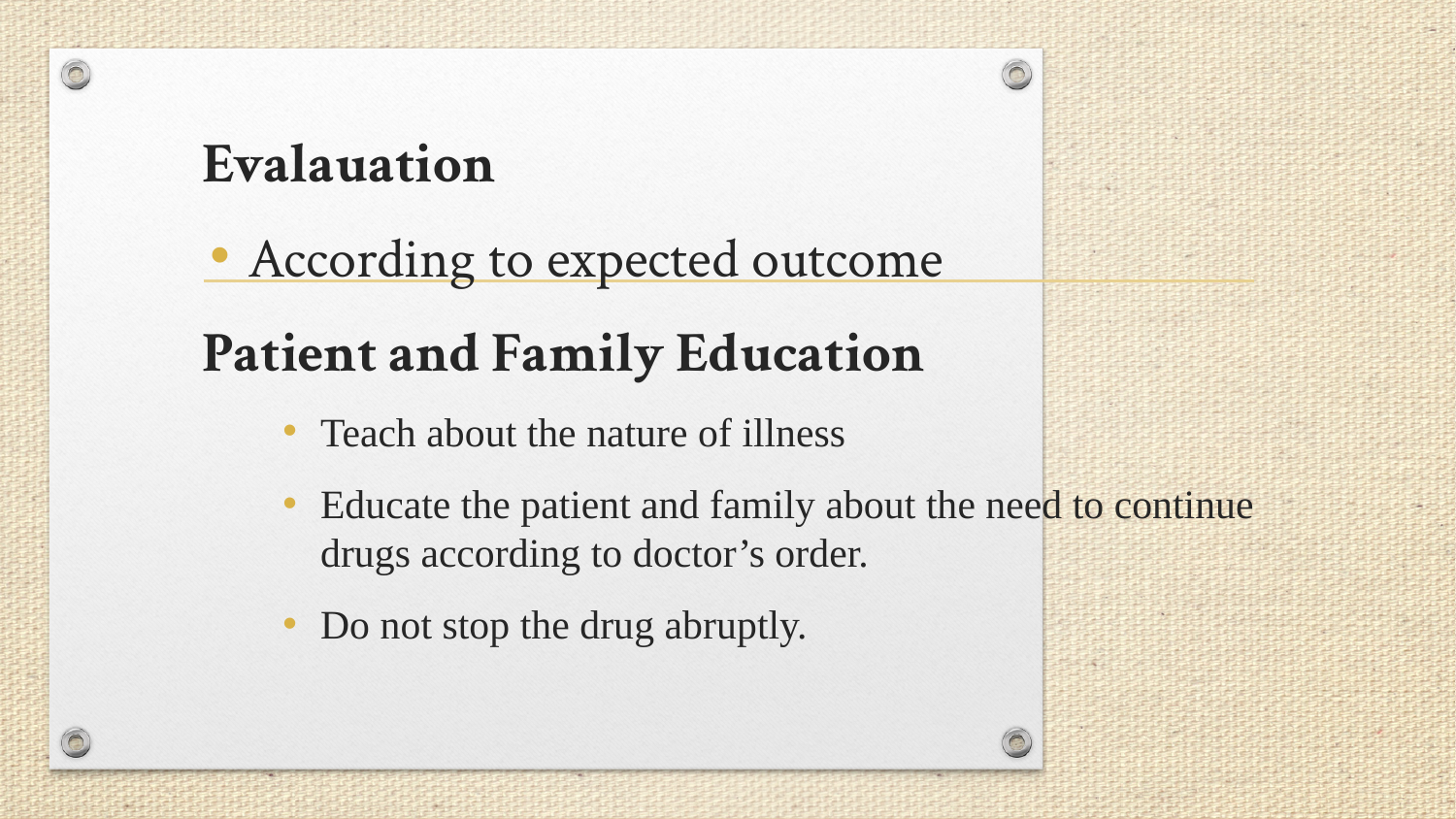

Evalauation
According to expected outcome
Patient and Family Education
Teach about the nature of illness
Educate the patient and family about the need to continue drugs according to doctor’s order.
Do not stop the drug abruptly.